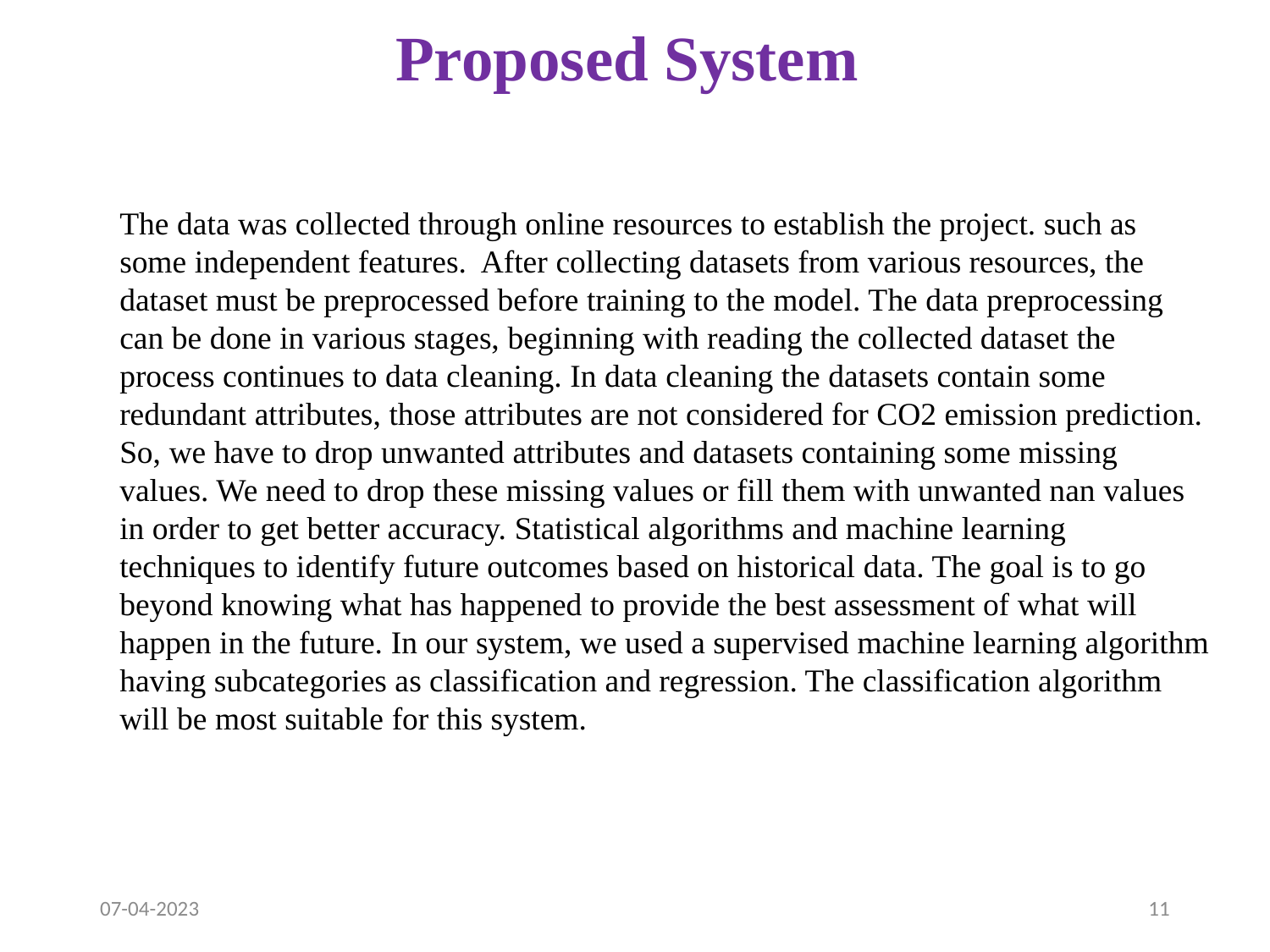

# Proposed System
The data was collected through online resources to establish the project. such as some independent features.  After collecting datasets from various resources, the dataset must be preprocessed before training to the model. The data preprocessing can be done in various stages, beginning with reading the collected dataset the process continues to data cleaning. In data cleaning the datasets contain some redundant attributes, those attributes are not considered for CO2 emission prediction. So, we have to drop unwanted attributes and datasets containing some missing values. We need to drop these missing values or fill them with unwanted nan values in order to get better accuracy. Statistical algorithms and machine learning techniques to identify future outcomes based on historical data. The goal is to go beyond knowing what has happened to provide the best assessment of what will happen in the future. In our system, we used a supervised machine learning algorithm having subcategories as classification and regression. The classification algorithm will be most suitable for this system.

07-04-2023
11